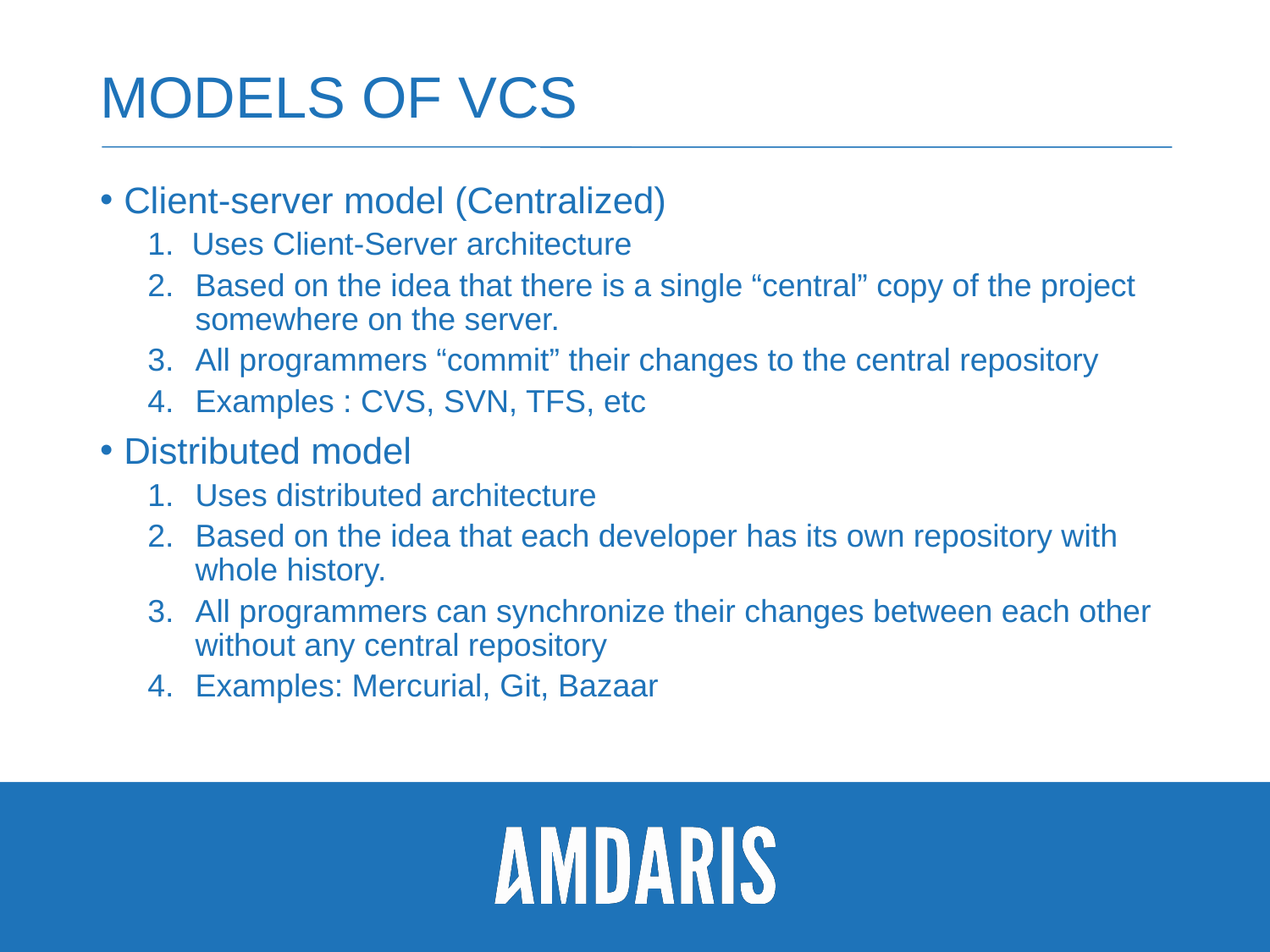

# MODELS OF VCS
Client-server model (Centralized)
1.  Uses Client-Server architecture
Based on the idea that there is a single “central” copy of the project somewhere on the server.
All programmers “commit” their changes to the central repository
Examples : CVS, SVN, TFS, etc
Distributed model
Uses distributed architecture
Based on the idea that each developer has its own repository with whole history.
All programmers can synchronize their changes between each other without any central repository
Examples: Mercurial, Git, Bazaar